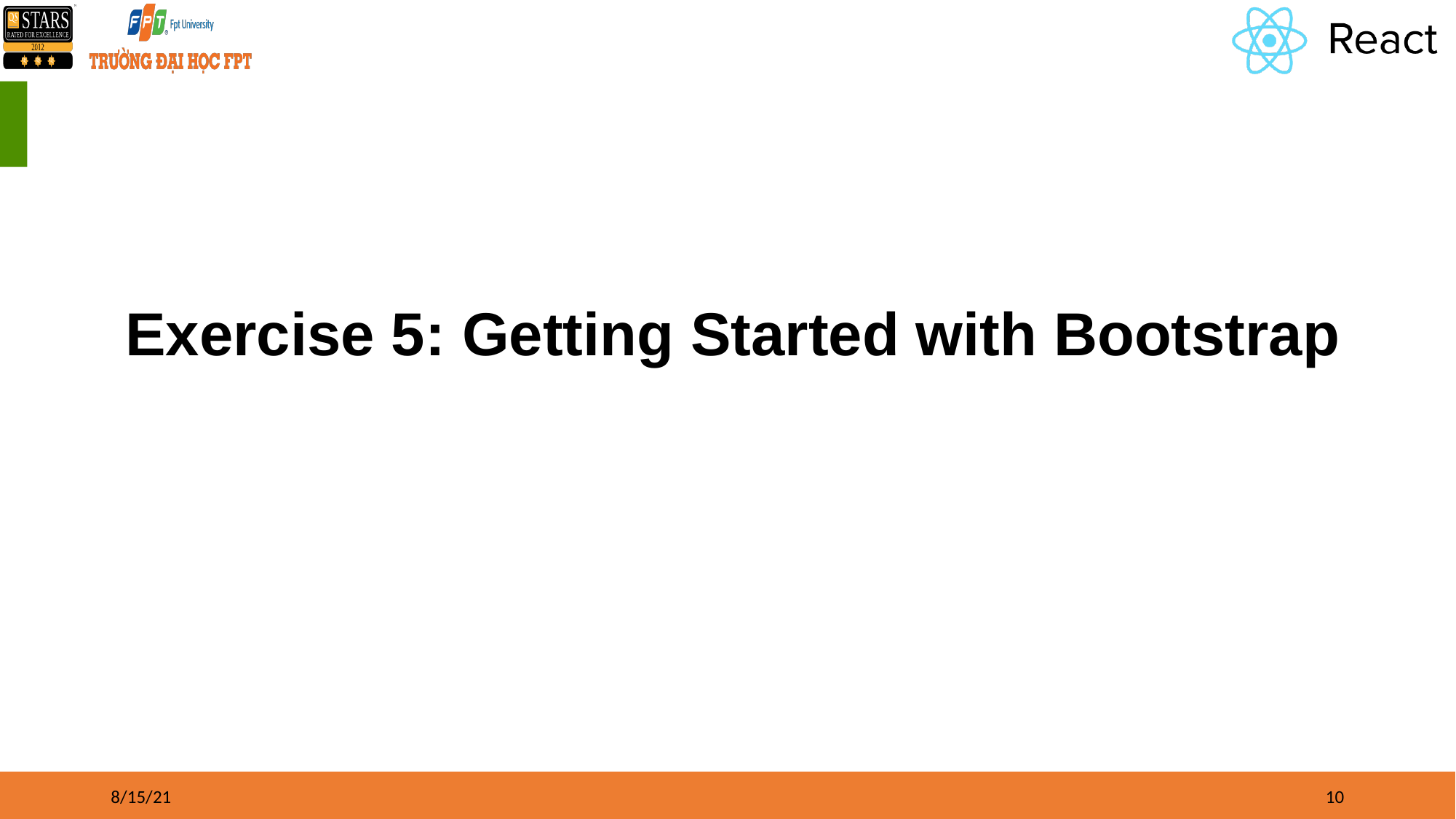

# Exercise 5: Getting Started with Bootstrap
8/15/21
10